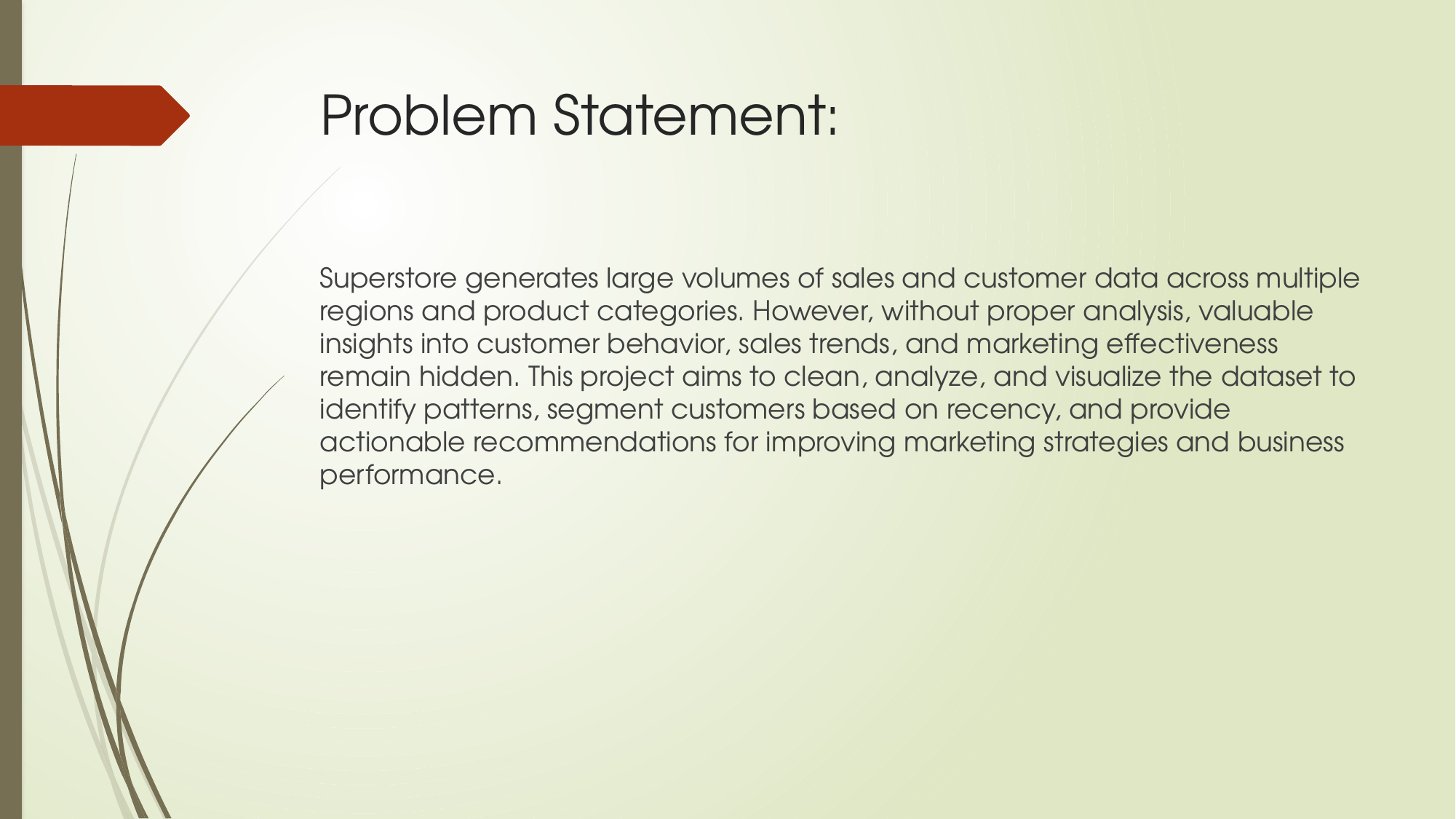

# Problem Statement:
Superstore generates large volumes of sales and customer data across multiple regions and product categories. However, without proper analysis, valuable insights into customer behavior, sales trends, and marketing effectiveness remain hidden. This project aims to clean, analyze, and visualize the dataset to identify patterns, segment customers based on recency, and provide actionable recommendations for improving marketing strategies and business performance.